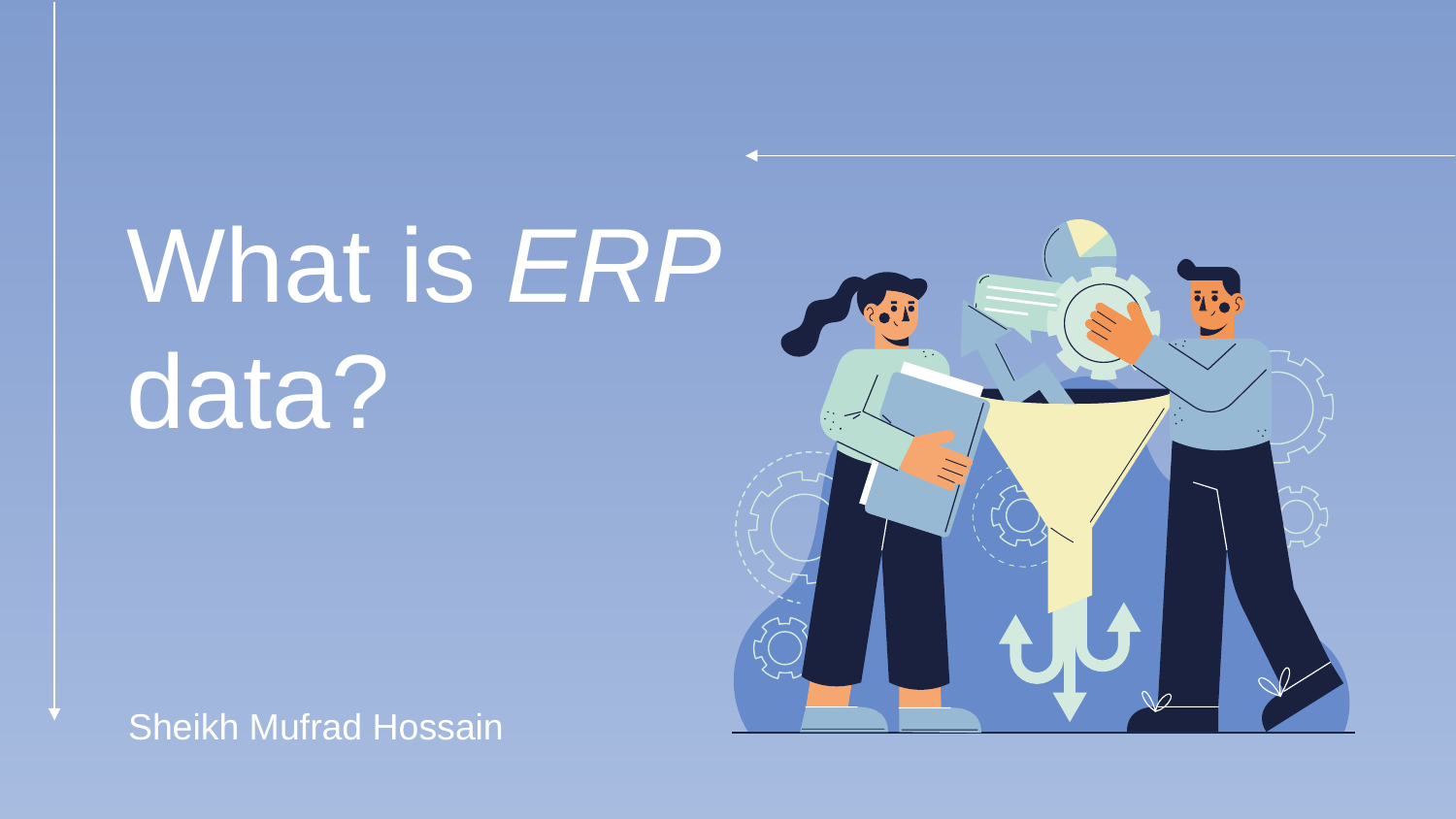

# What is ERP data?

Sheikh Mufrad Hossain